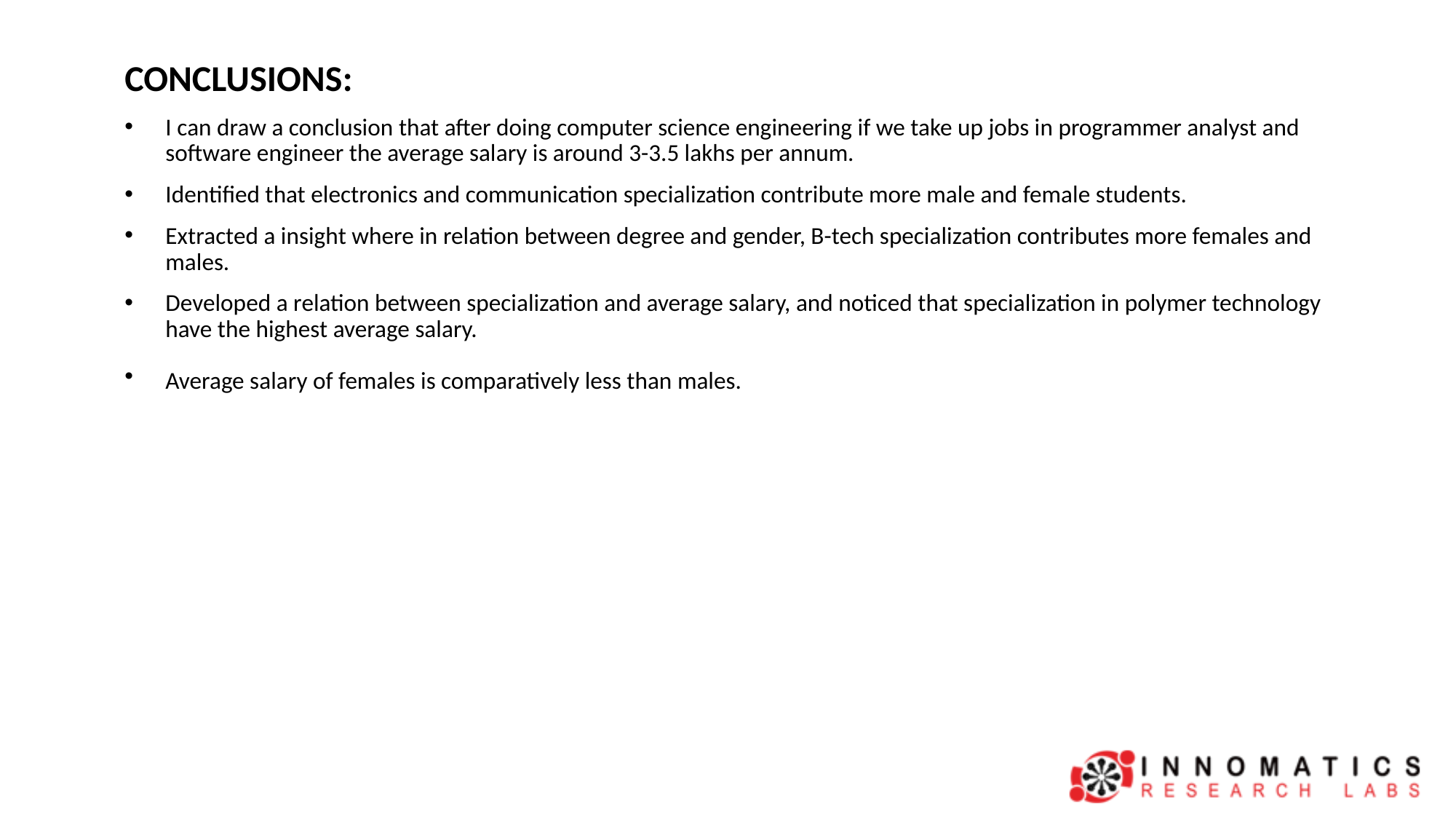

CONCLUSIONS:
I can draw a conclusion that after doing computer science engineering if we take up jobs in programmer analyst and software engineer the average salary is around 3-3.5 lakhs per annum.
Identified that electronics and communication specialization contribute more male and female students.
Extracted a insight where in relation between degree and gender, B-tech specialization contributes more females and males.
Developed a relation between specialization and average salary, and noticed that specialization in polymer technology have the highest average salary.
Average salary of females is comparatively less than males.